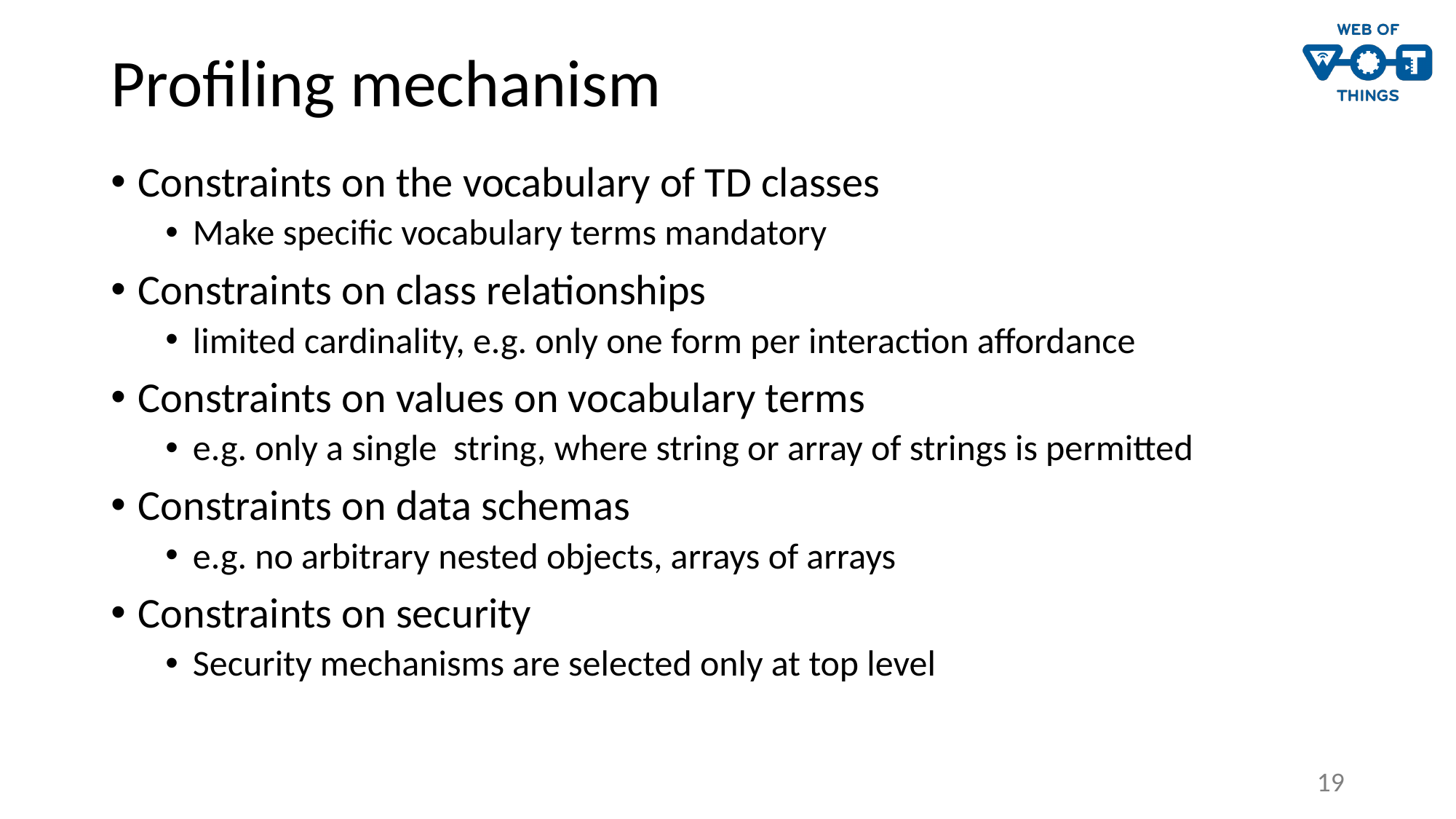

# Profiling mechanism
Constraints on the vocabulary of TD classes
Make specific vocabulary terms mandatory
Constraints on class relationships
limited cardinality, e.g. only one form per interaction affordance
Constraints on values on vocabulary terms
e.g. only a single  string, where string or array of strings is permitted
Constraints on data schemas
e.g. no arbitrary nested objects, arrays of arrays
Constraints on security
Security mechanisms are selected only at top level

19